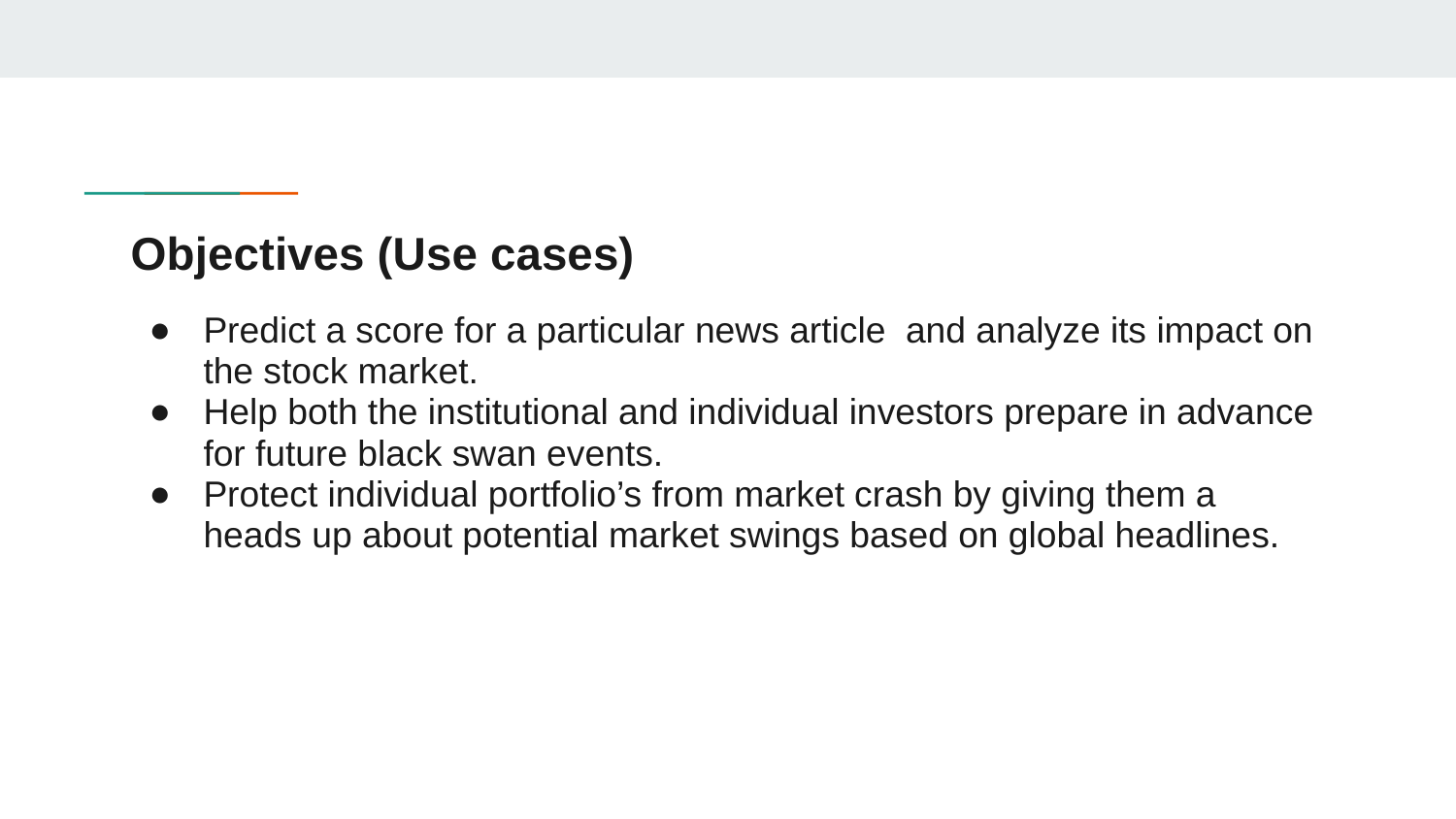

# Objectives (Use cases)
Predict a score for a particular news article  and analyze its impact on the stock market.
Help both the institutional and individual investors prepare in advance for future black swan events.
Protect individual portfolio’s from market crash by giving them a heads up about potential market swings based on global headlines.